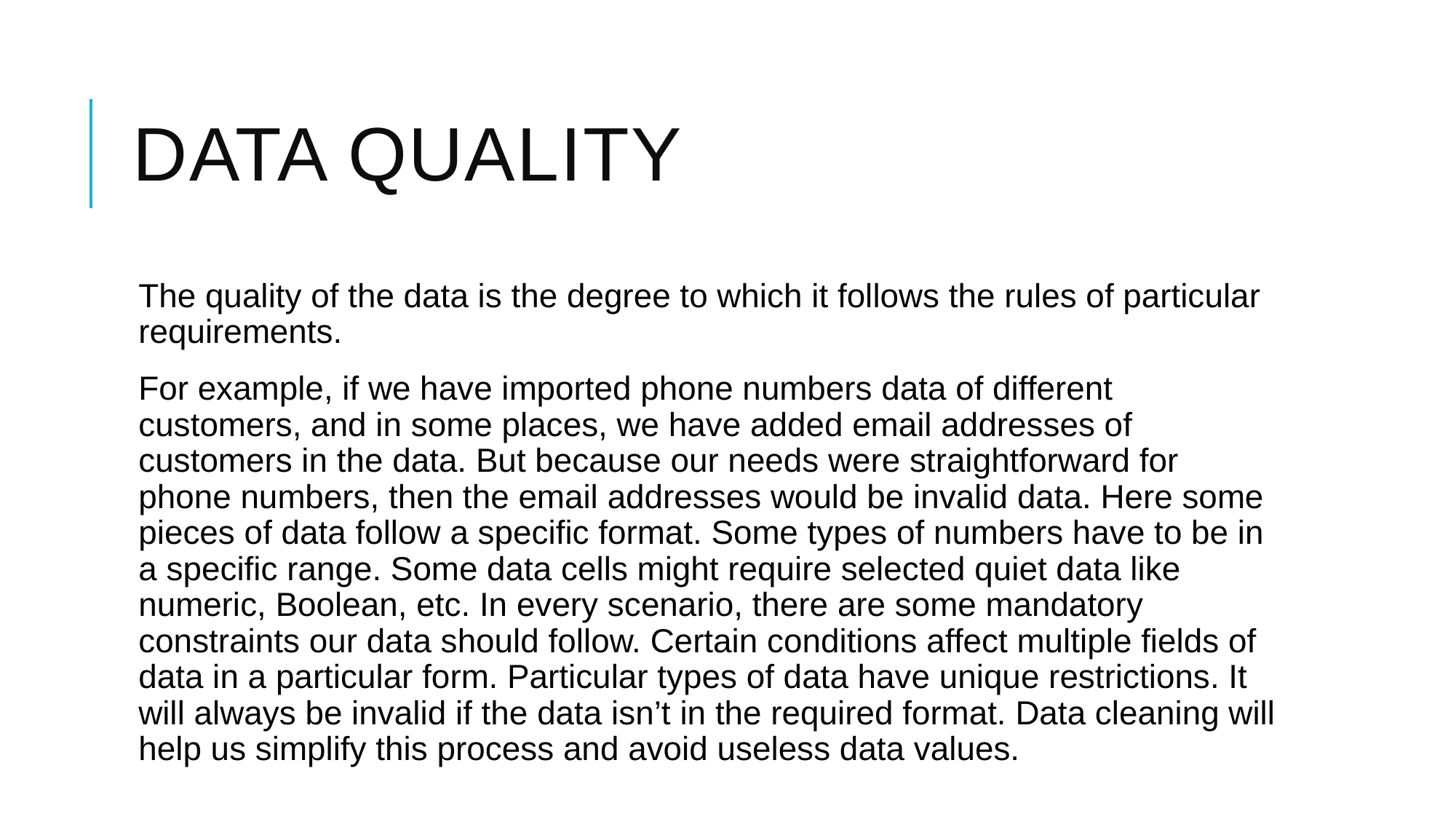

# Data Quality
The quality of the data is the degree to which it follows the rules of particular requirements.
For example, if we have imported phone numbers data of different customers, and in some places, we have added email addresses of customers in the data. But because our needs were straightforward for phone numbers, then the email addresses would be invalid data. Here some pieces of data follow a specific format. Some types of numbers have to be in a specific range. Some data cells might require selected quiet data like numeric, Boolean, etc. In every scenario, there are some mandatory constraints our data should follow. Certain conditions affect multiple fields of data in a particular form. Particular types of data have unique restrictions. It will always be invalid if the data isn’t in the required format. Data cleaning will help us simplify this process and avoid useless data values.